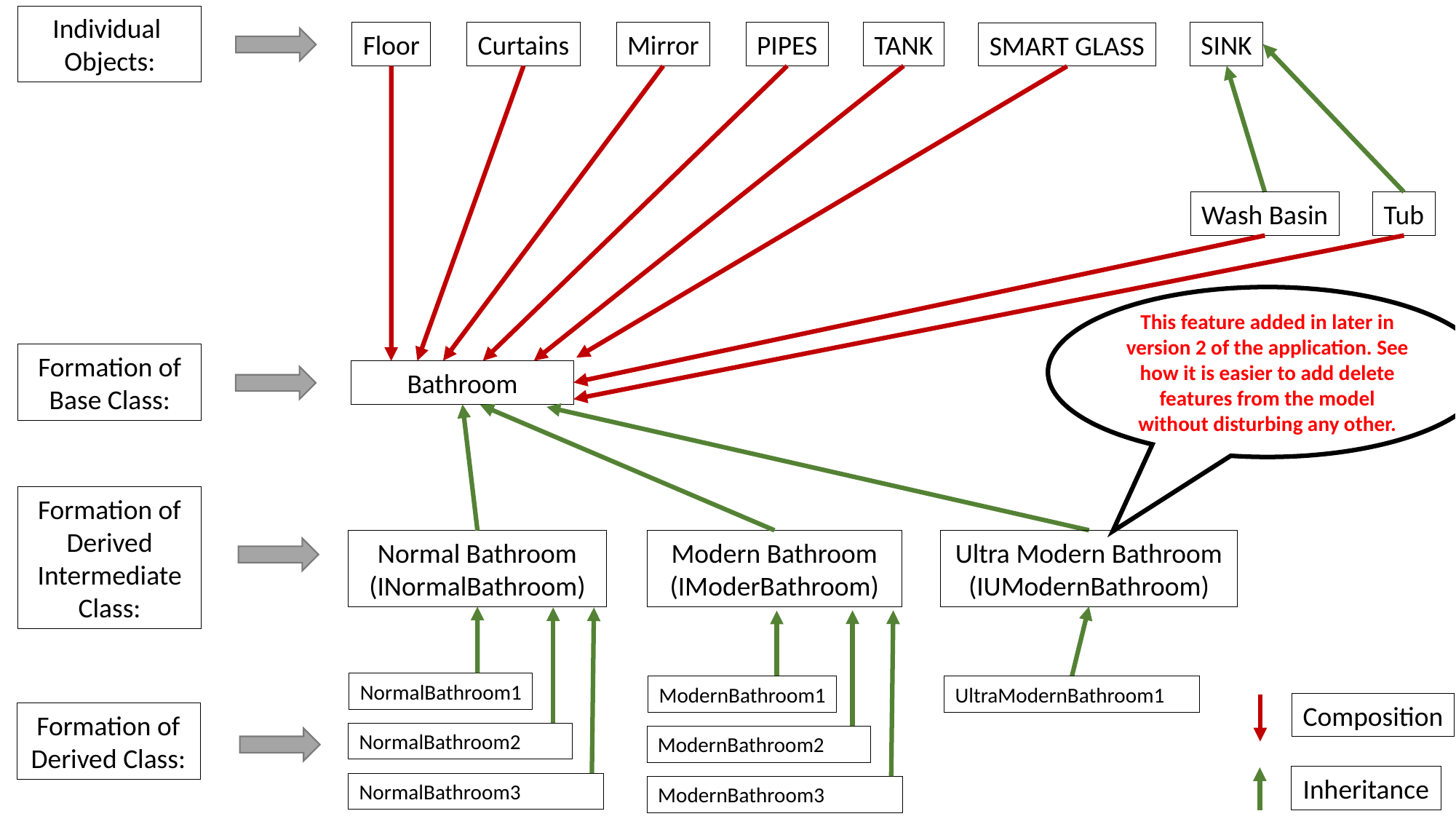

Individual
Objects:
Floor
Curtains
Mirror
PIPES
TANK
SINK
SMART GLASS

Wash Basin
Tub
This feature added in later in version 2 of the application. See how it is easier to add delete features from the model without disturbing any other.
Formation of Base Class:
Bathroom

Formation of Derived Intermediate Class:
Modern Bathroom
(IModerBathroom)
Ultra Modern Bathroom
(IUModernBathroom)
Normal Bathroom
(INormalBathroom)

NormalBathroom1
NormalBathroom2
NormalBathroom3
ModernBathroom1
ModernBathroom2
ModernBathroom3
UltraModernBathroom1
Composition
Inheritance
Formation of Derived Class: